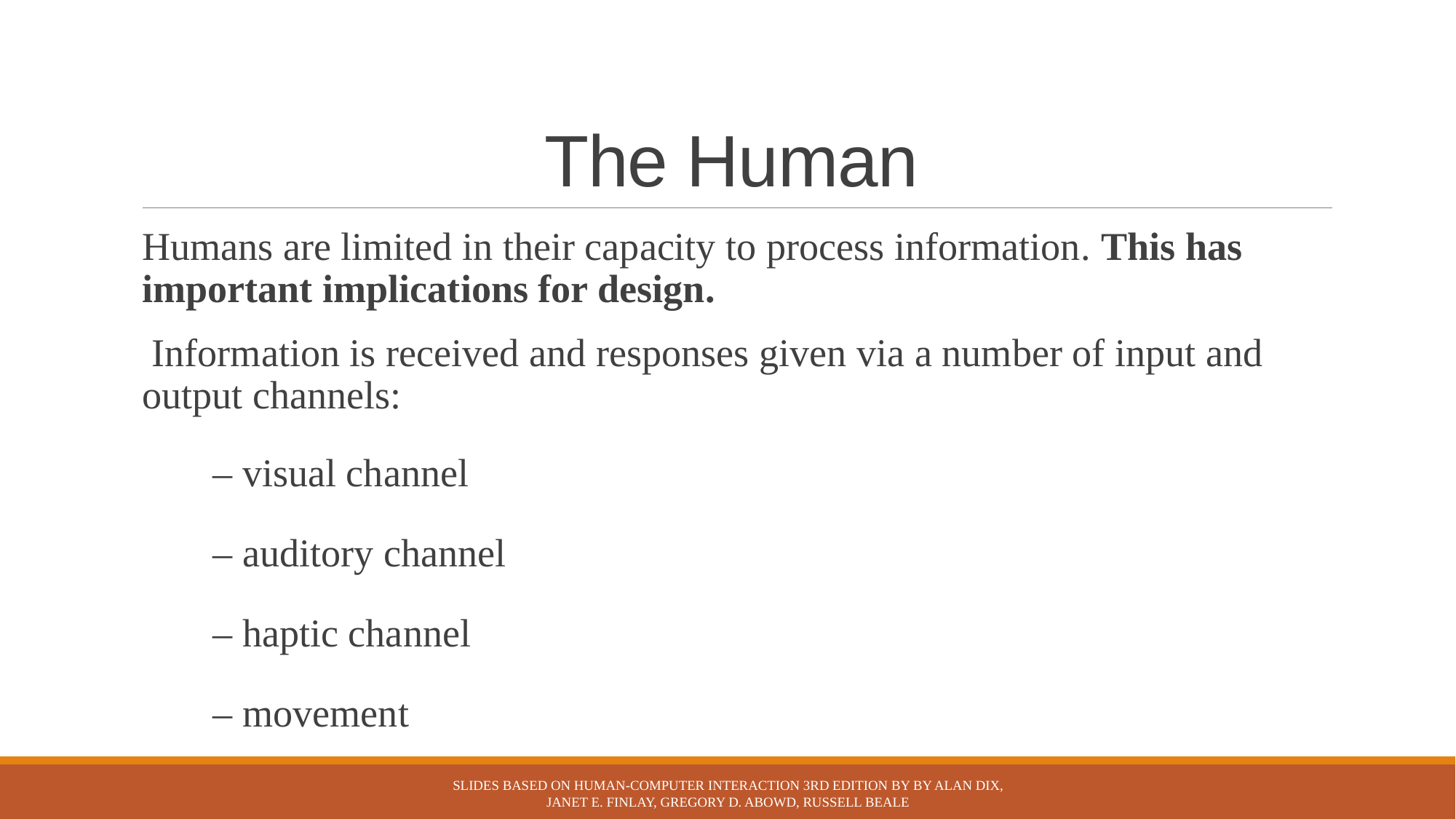

# The Human
Humans are limited in their capacity to process information. This has important implications for design.
 Information is received and responses given via a number of input and output channels:
– visual channel
– auditory channel
– haptic channel
– movement
Slides based on Human-Computer Interaction 3rd Edition by by Alan Dix, Janet E. Finlay, Gregory D. Abowd, Russell Beale